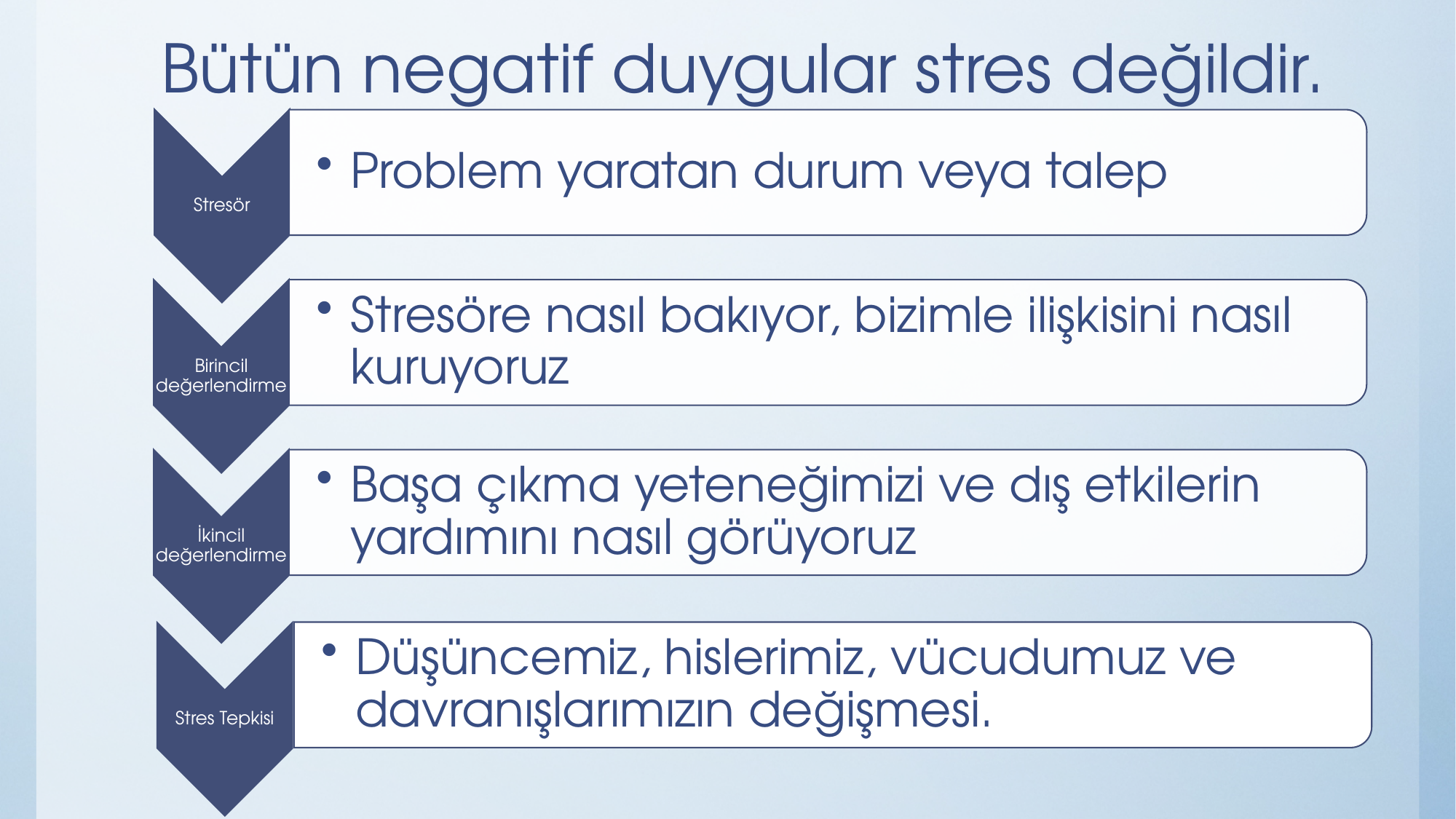

# Bütün negatif duygular stres değildir.
Stresör
Problem yaratan durum veya talep
Birincil değerlendirme
Stresöre nasıl bakıyor, bizimle ilişkisini nasıl kuruyoruz
İkincil değerlendirme
Başa çıkma yeteneğimizi ve dış etkilerin yardımını nasıl görüyoruz

Düşüncemiz, hislerimiz, vücudumuz ve davranışlarımızın değişmesi.

Stres Tepkisi